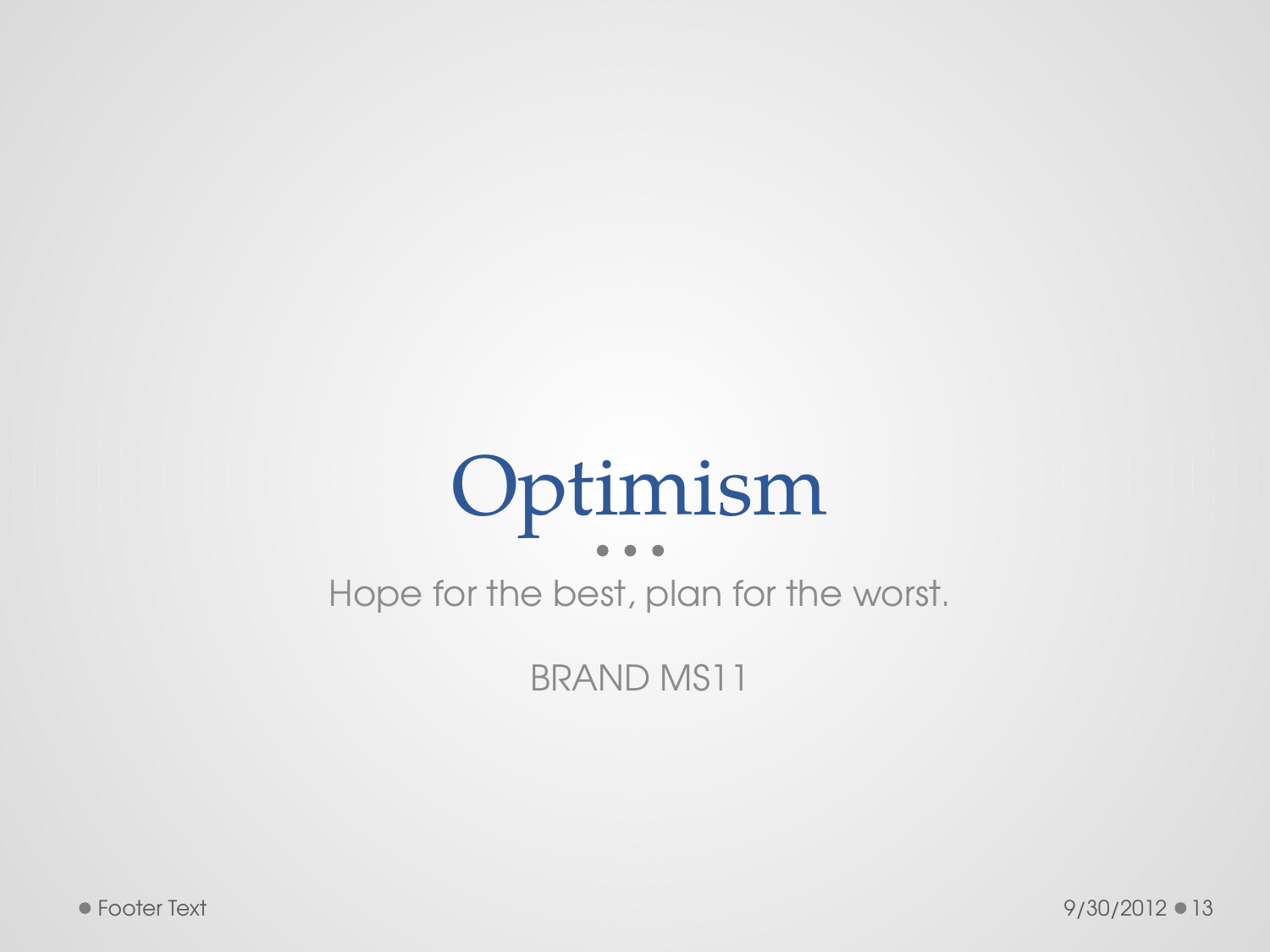

# Optimism
Hope for the best, plan for the worst.
BRAND MS11
Footer Text
9/30/2012
13